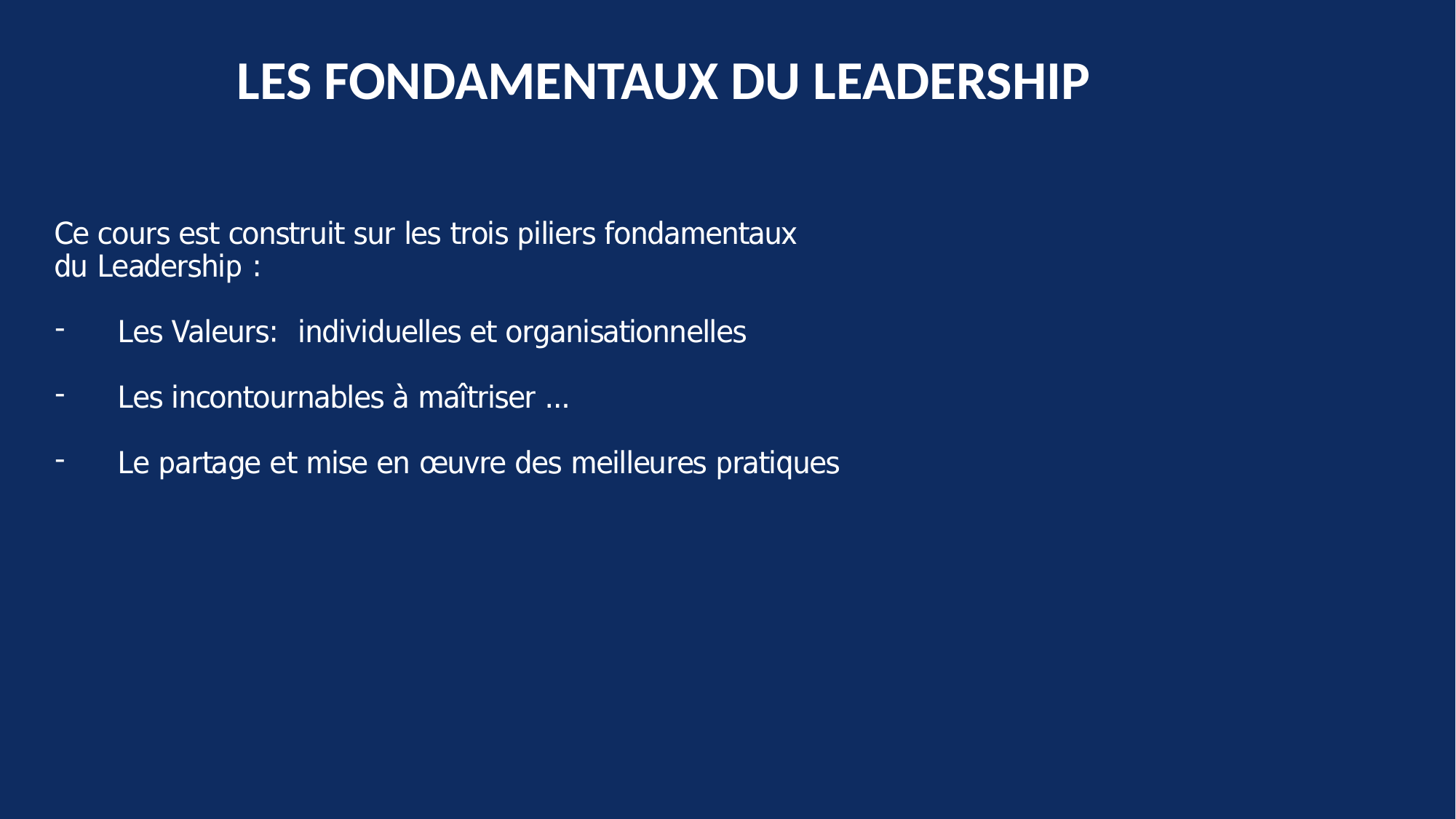

LES FONDAMENTAUX DU LEADERSHIP

Ce cours est construit sur les trois piliers fondamentaux
du Leadership :

Les Valeurs:  individuelles et organisationnelles
Les incontournables à maîtriser …
Le partage et mise en œuvre des meilleures pratiques